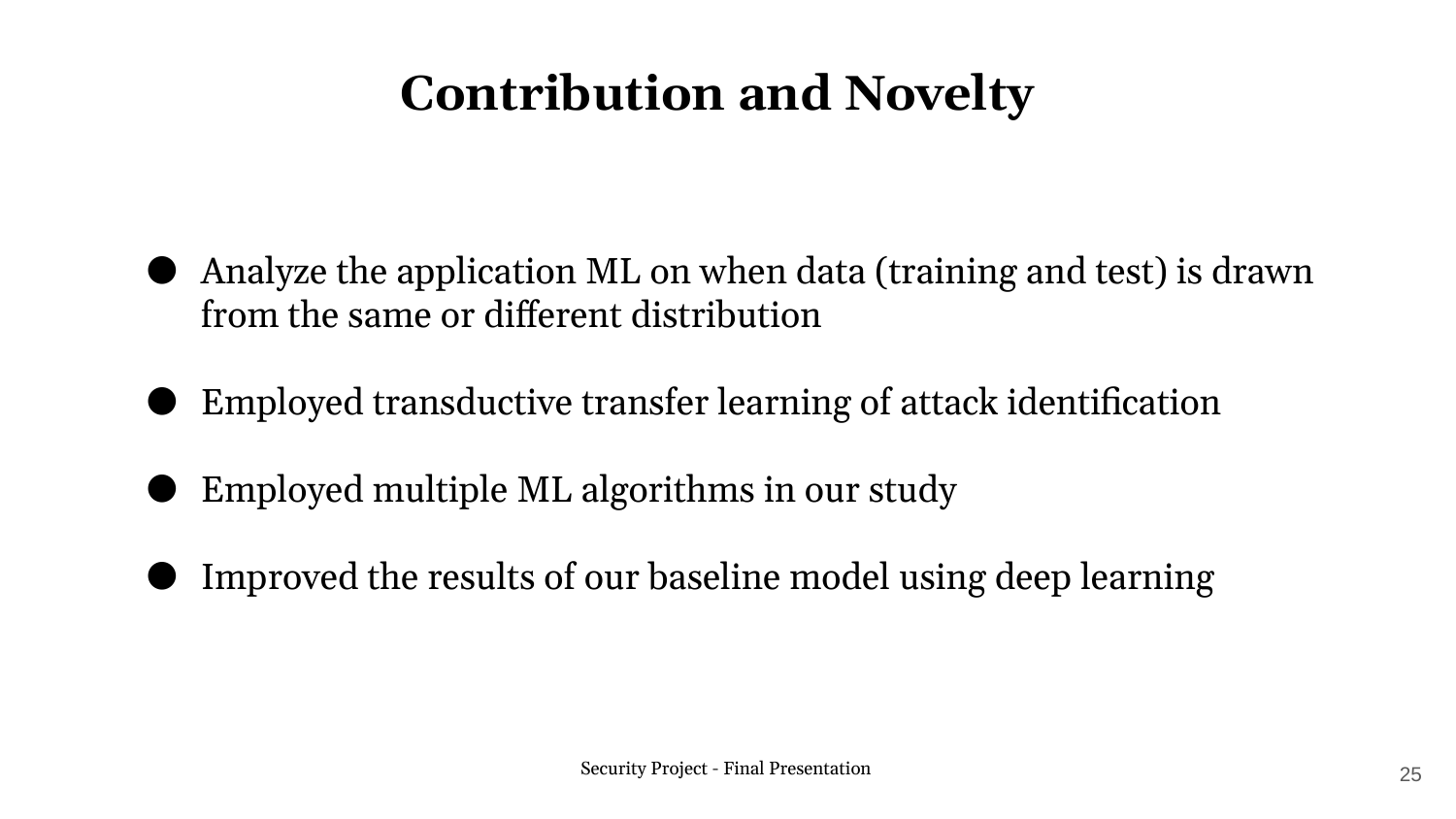

Contribution and Novelty
Analyze the application ML on when data (training and test) is drawn from the same or different distribution

Employed transductive transfer learning of attack identification

Employed multiple ML algorithms in our study

Improved the results of our baseline model using deep learning

25
Security Project - Final Presentation